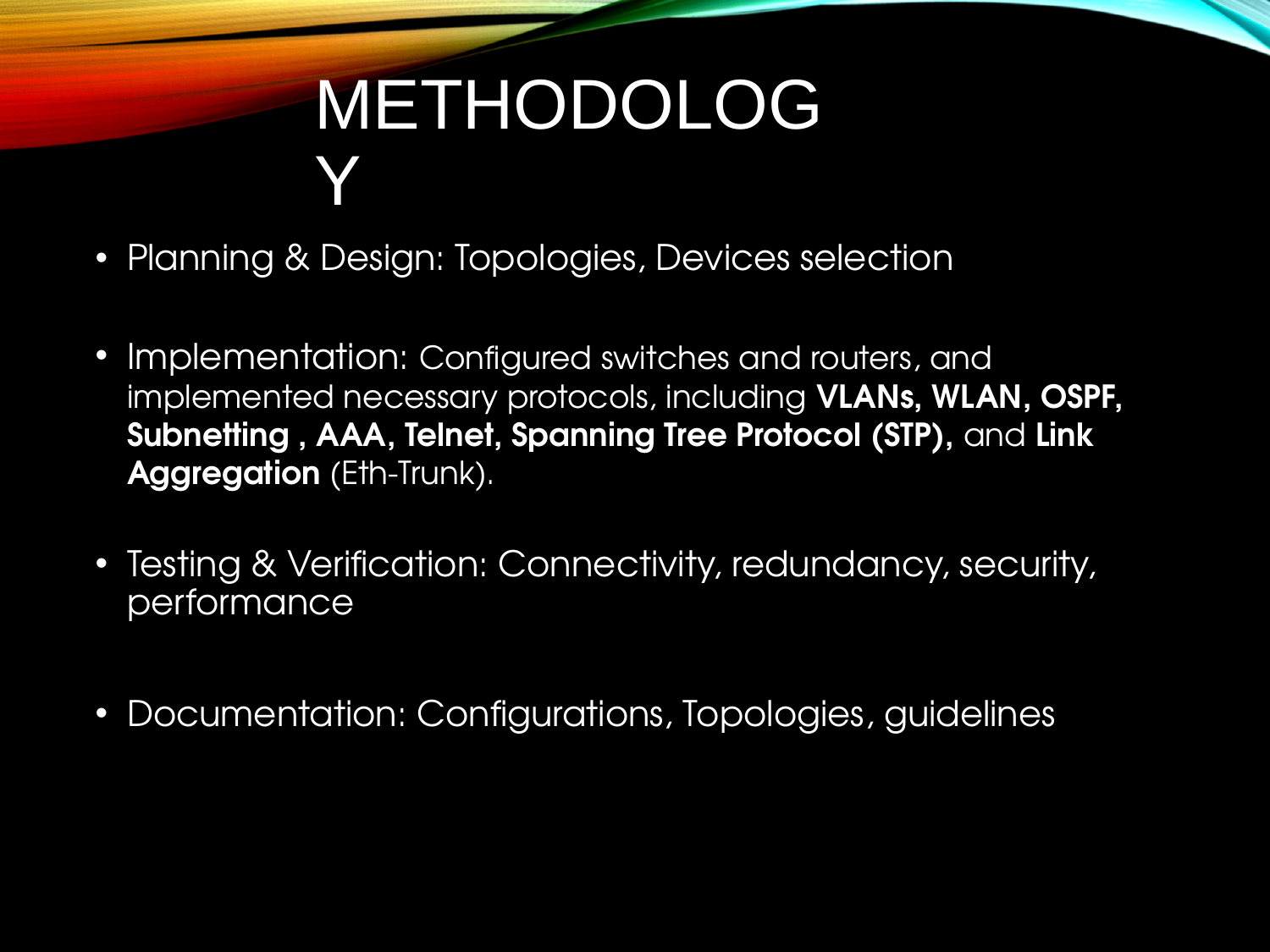

# Methodology
Planning & Design: Topologies, Devices selection

Implementation: Configured switches and routers, and implemented necessary protocols, including VLANs, WLAN, OSPF, Subnetting , AAA, Telnet, Spanning Tree Protocol (STP), and Link Aggregation (Eth-Trunk).

Testing & Verification: Connectivity, redundancy, security, performance

Documentation: Configurations, Topologies, guidelines